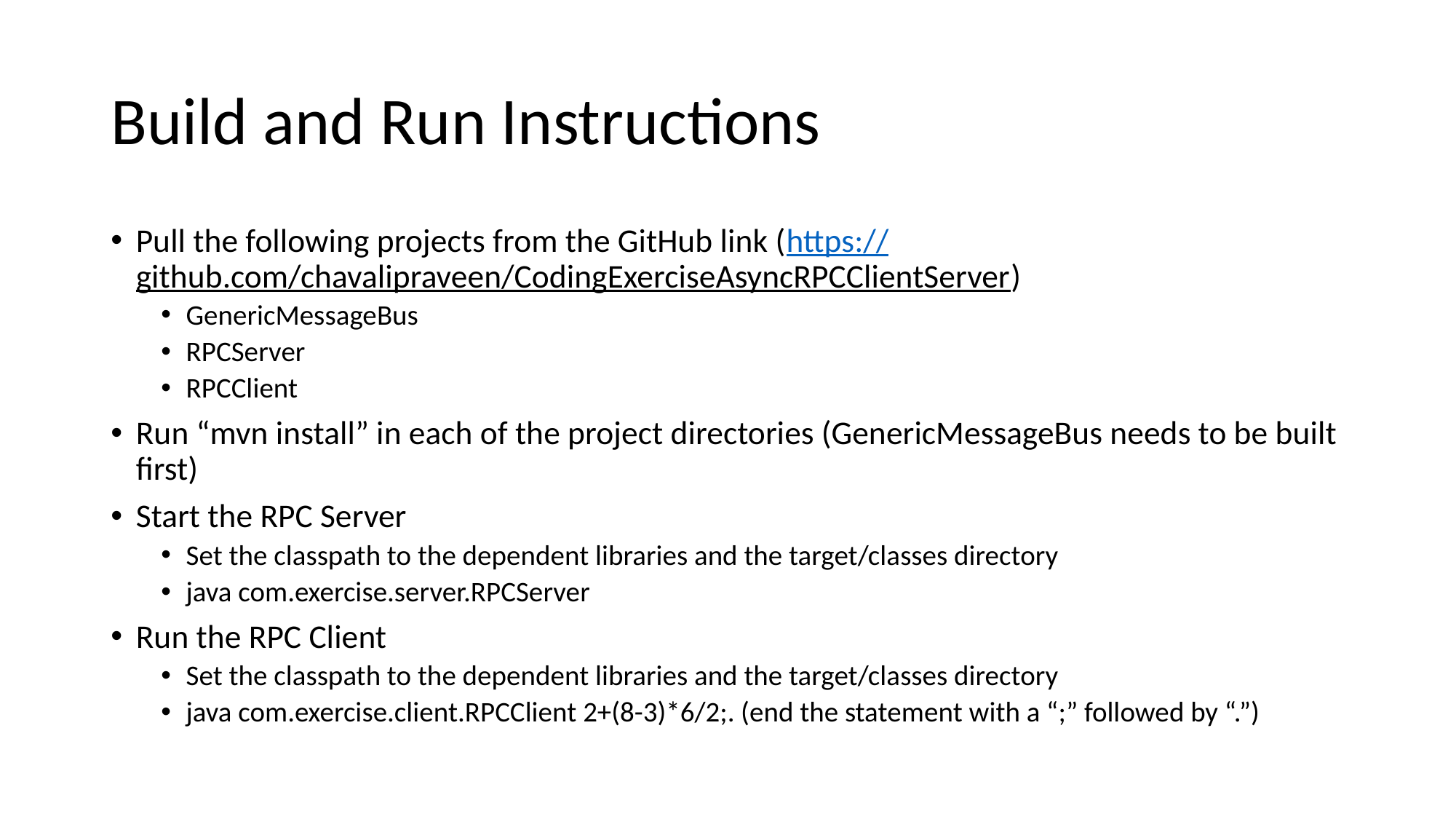

# Build and Run Instructions
Pull the following projects from the GitHub link (https://github.com/chavalipraveen/CodingExerciseAsyncRPCClientServer)
GenericMessageBus
RPCServer
RPCClient
Run “mvn install” in each of the project directories (GenericMessageBus needs to be built first)
Start the RPC Server
Set the classpath to the dependent libraries and the target/classes directory
java com.exercise.server.RPCServer
Run the RPC Client
Set the classpath to the dependent libraries and the target/classes directory
java com.exercise.client.RPCClient 2+(8-3)*6/2;. (end the statement with a “;” followed by “.”)